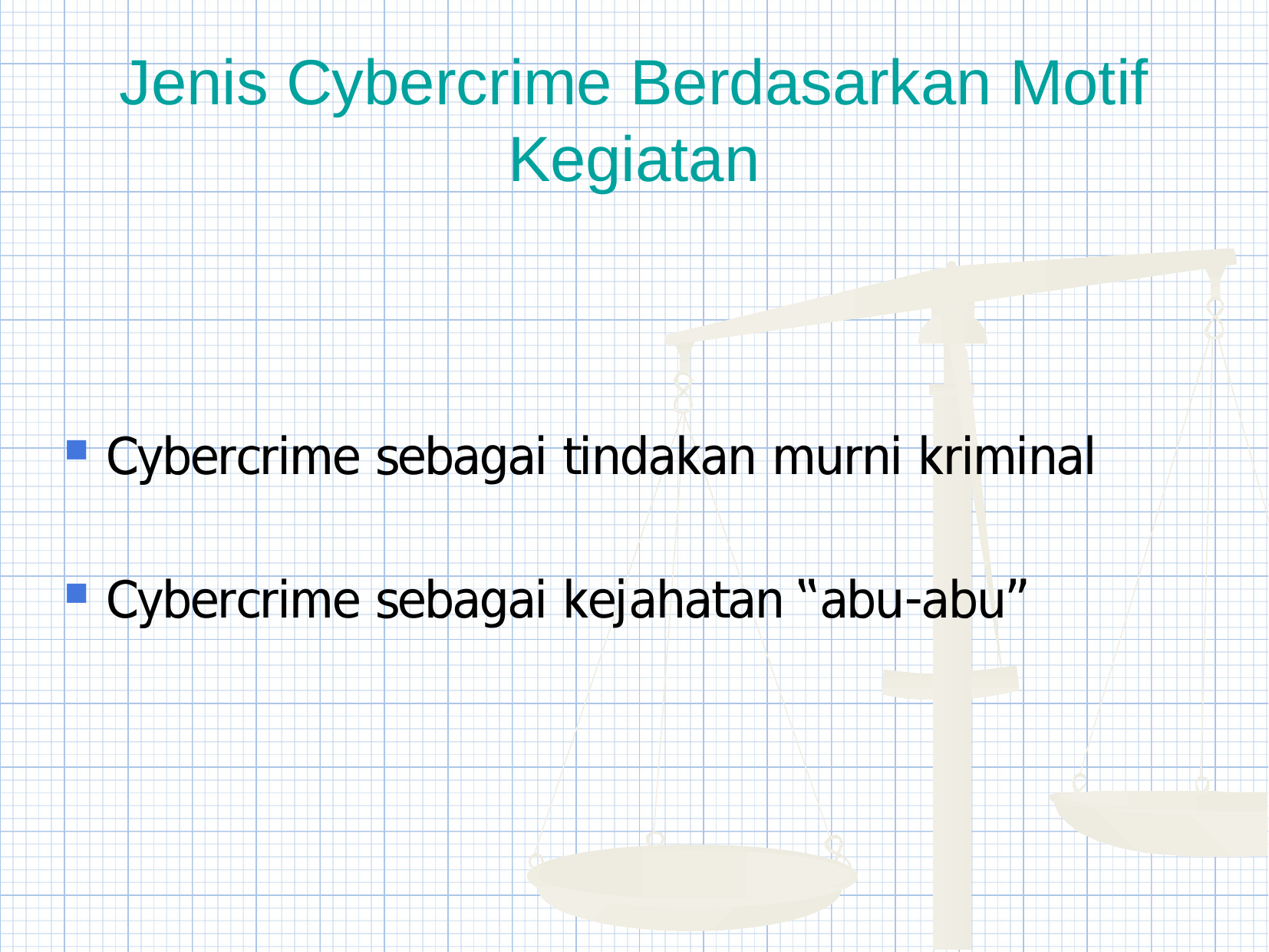

Jenis Cybercrime Berdasarkan Motif Kegiatan
Cybercrime sebagai tindakan murni kriminal

Cybercrime sebagai kejahatan “abu-abu”